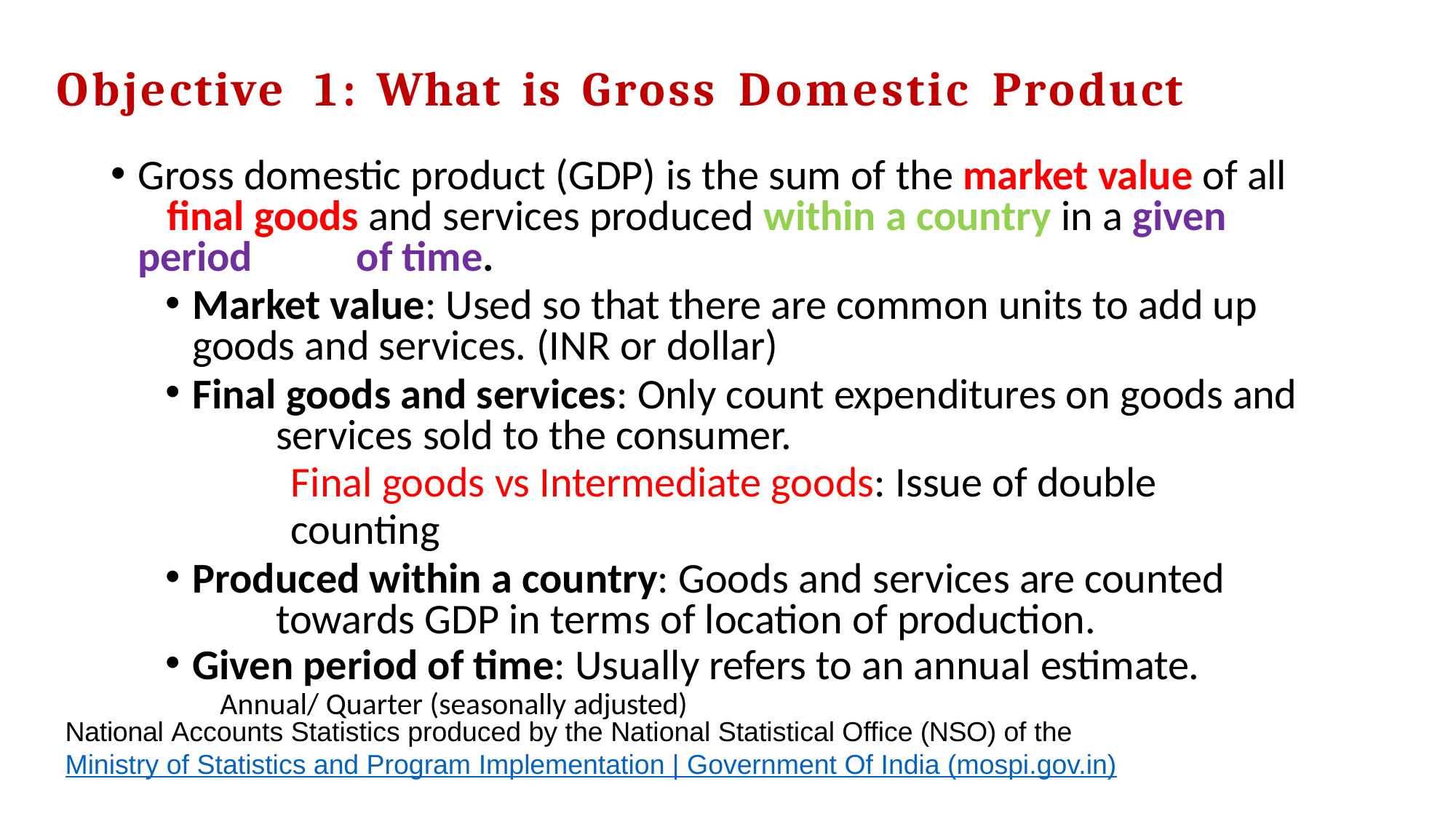

# Objective	1:	What	is	Gross	Domestic	Product
Gross domestic product (GDP) is the sum of the market value of all 	final goods and services produced within a country in a given period 	of time.
Market value: Used so that there are common units to add up goods and services. (INR or dollar)
Final goods and services: Only count expenditures on goods and 	services sold to the consumer.
Final goods vs Intermediate goods: Issue of double counting
Produced within a country: Goods and services are counted 	towards GDP in terms of location of production.
Given period of time: Usually refers to an annual estimate.
Annual/ Quarter (seasonally adjusted)
National Accounts Statistics produced by the National Statistical Office (NSO) of the Ministry of Statistics and Program Implementation | Government Of India (mospi.gov.in)